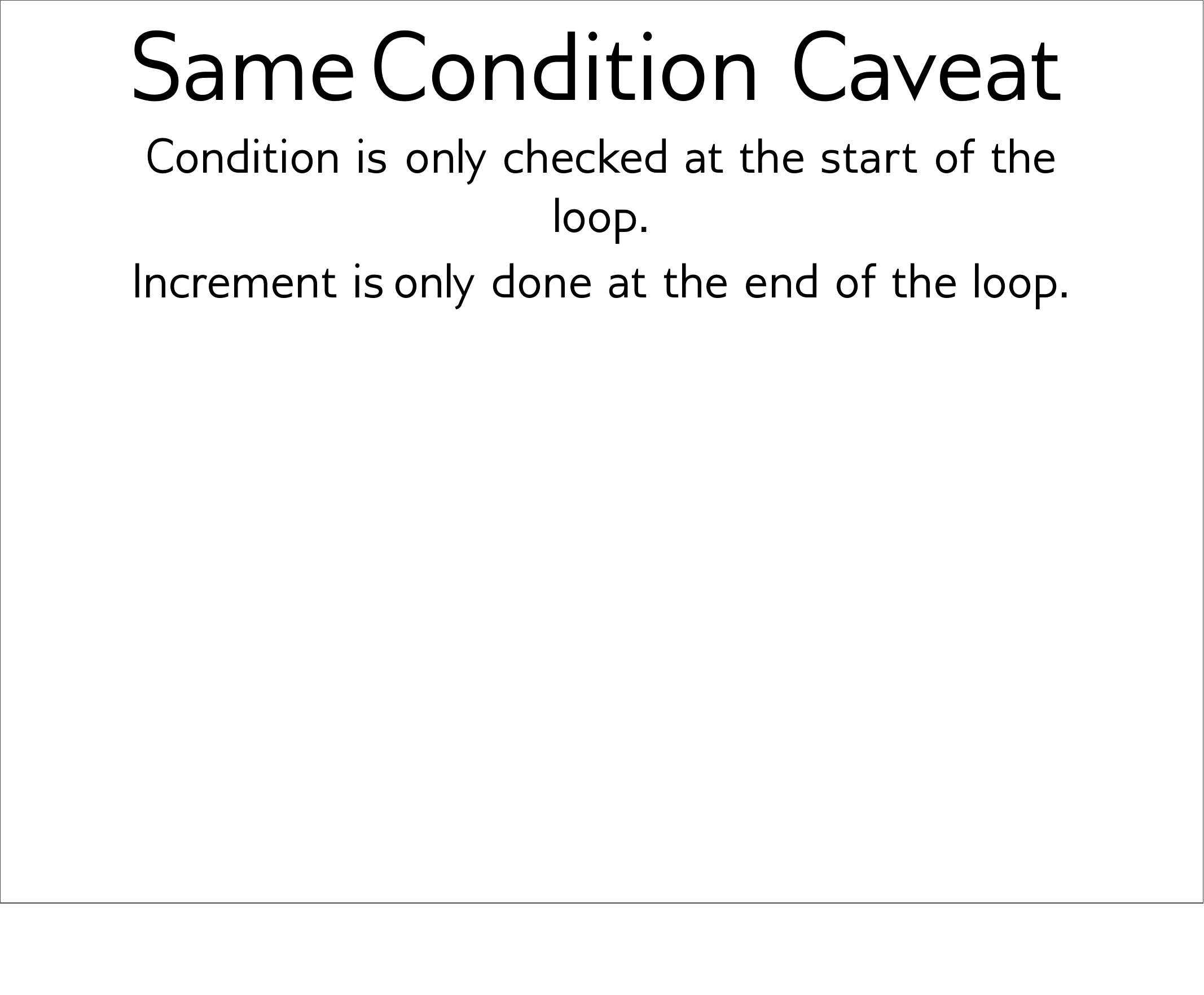

# Same	Condition Caveat
Condition is	only	checked at the start of the loop.
Increment is	only	done at the end of the loop.